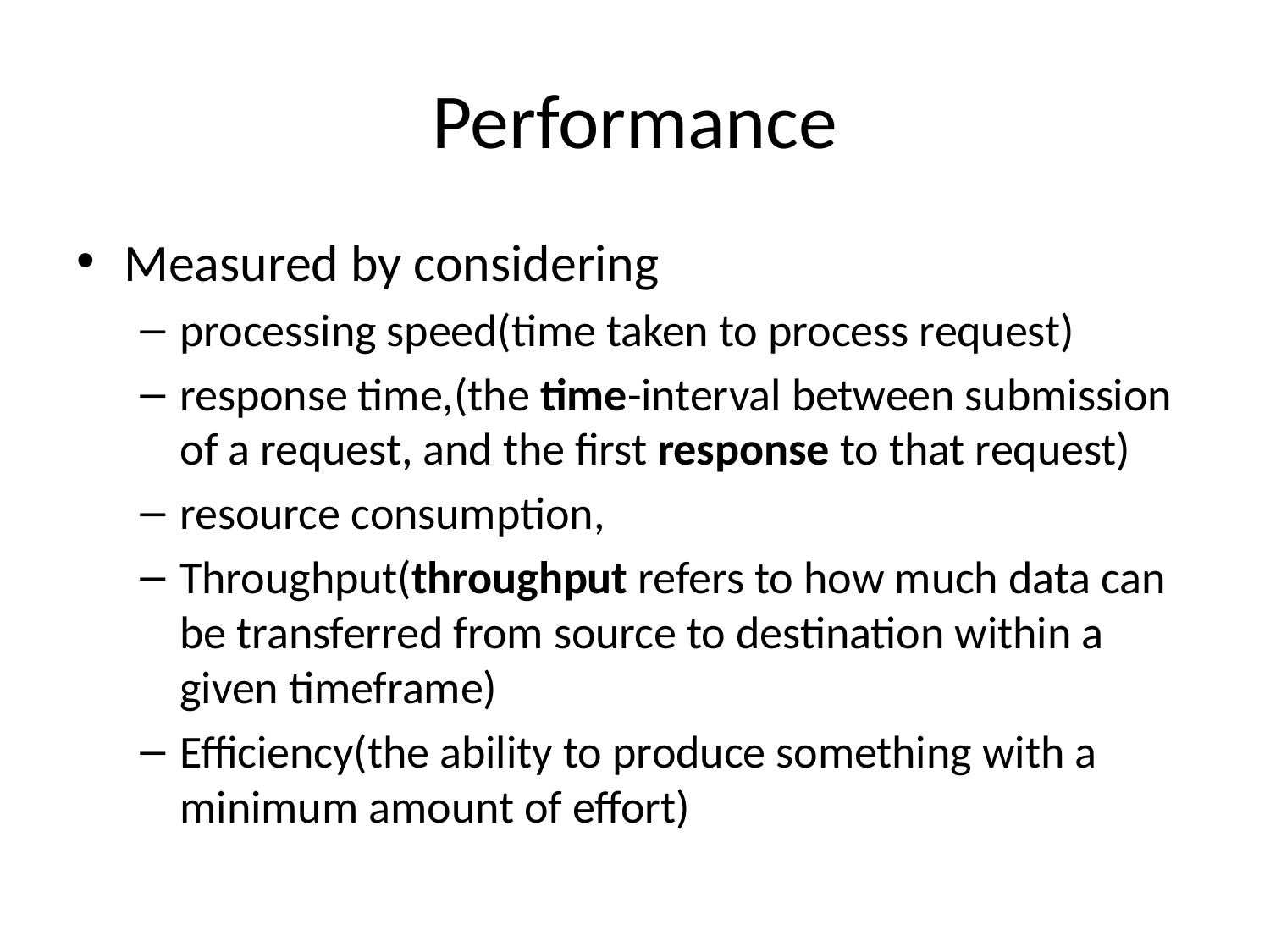

# Performance
Measured by considering
processing speed(time taken to process request)
response time,(the time-interval between submission of a request, and the first response to that request)
resource consumption,
Throughput(throughput refers to how much data can be transferred from source to destination within a given timeframe)
Efficiency(the ability to produce something with a minimum amount of effort)